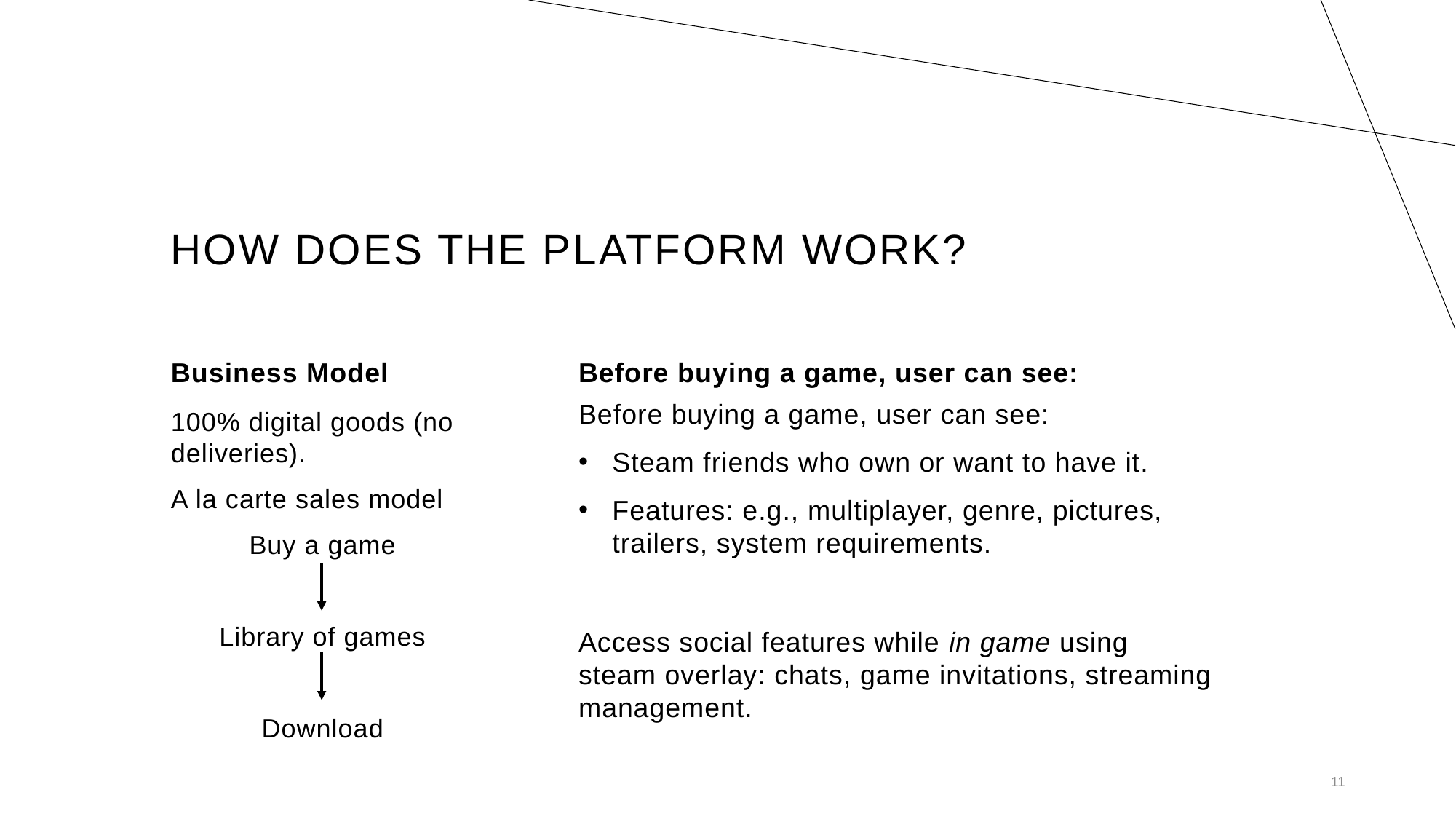

# How does the platform work?
Business Model
Before buying a game, user can see:

Before buying a game, user can see:
Steam friends who own or want to have it.
Features: e.g., multiplayer, genre, pictures, trailers, system requirements.

Access social features while in game using steam overlay: chats, game invitations, streaming management.
100% digital goods (no deliveries).
A la carte sales model
Buy a game

Library of games

Download
11